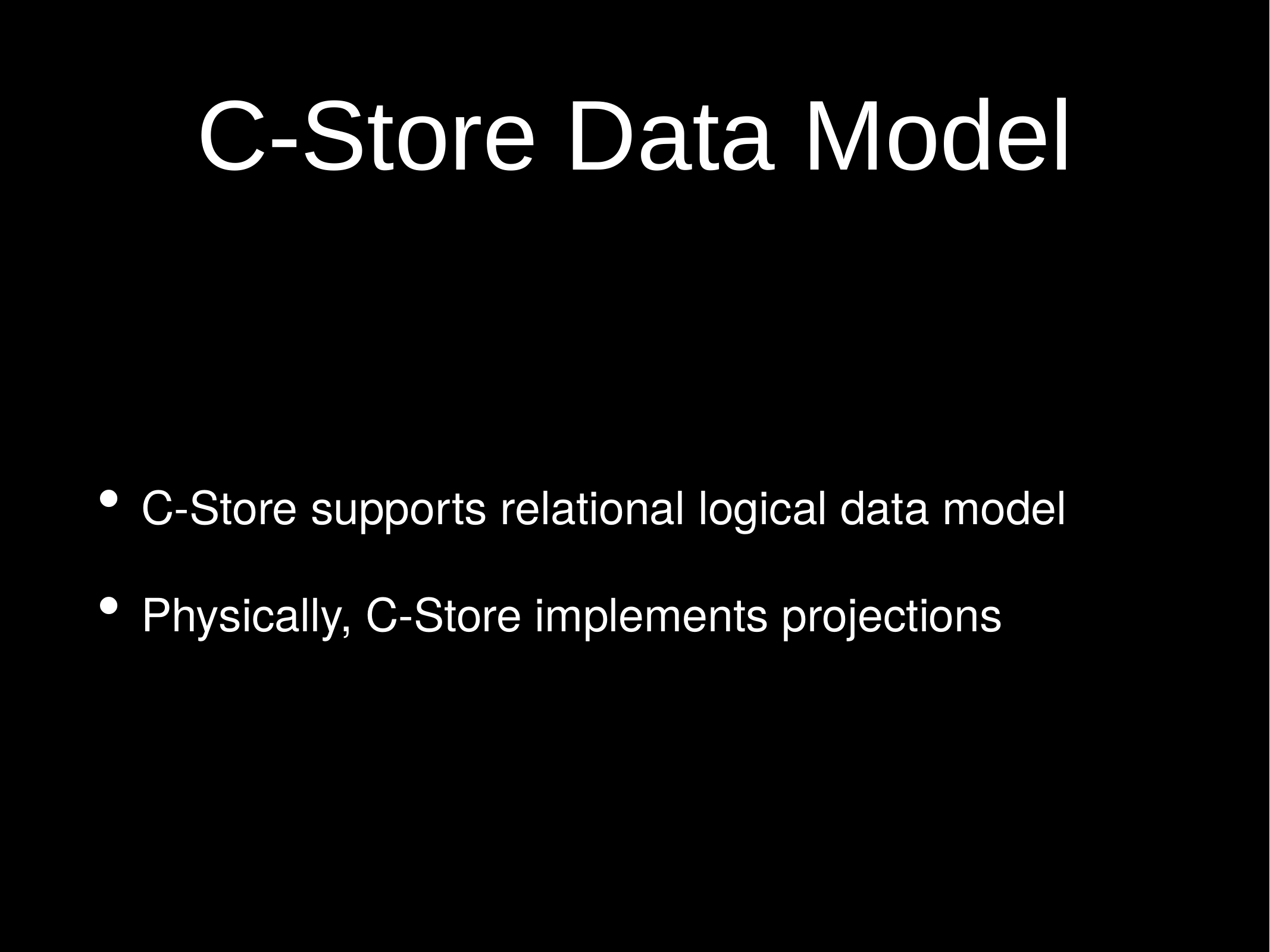

# C-Store Data Model
C-Store supports relational logical data model
Physically, C-Store implements projections